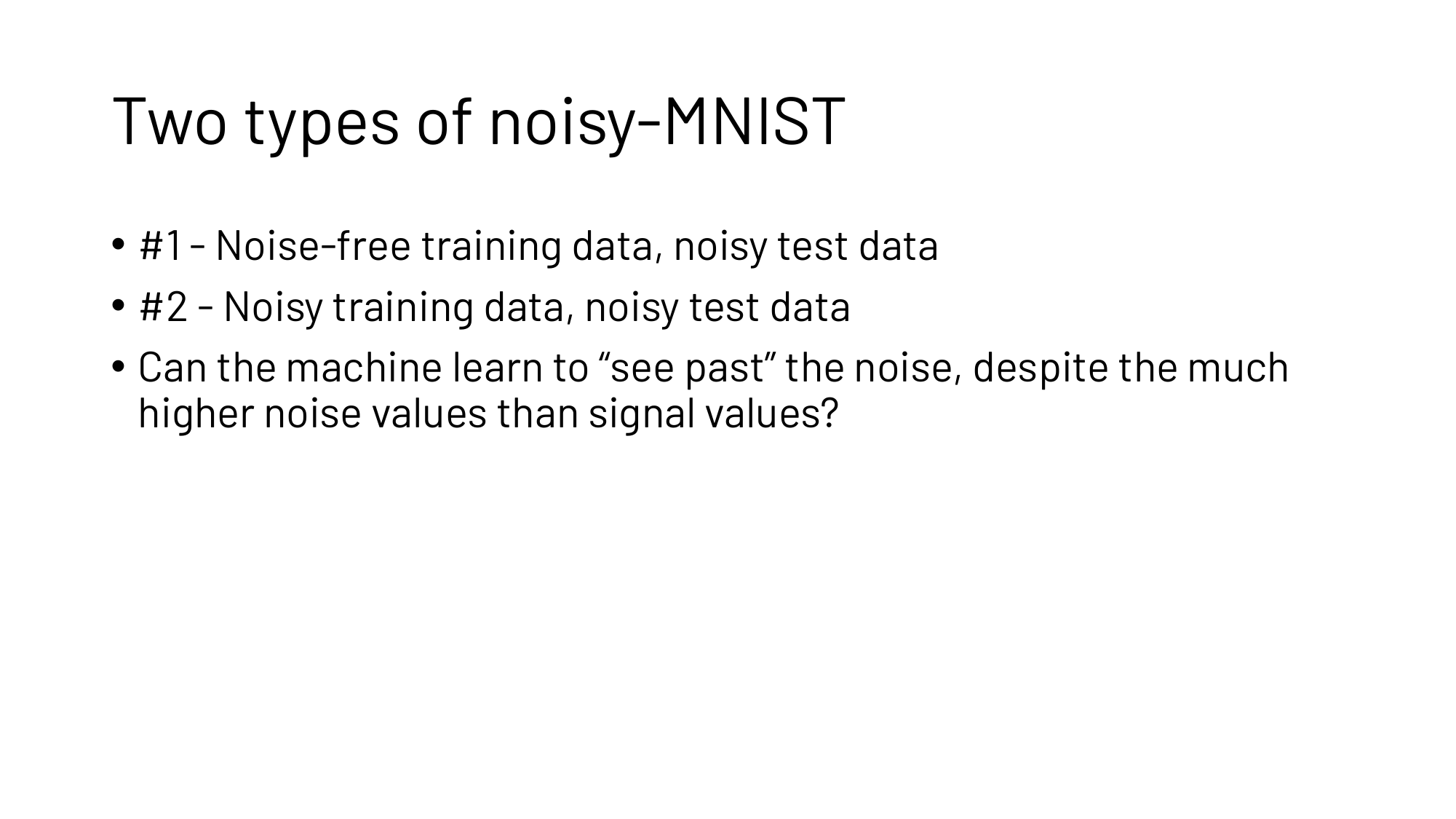

# Two types of noisy-MNIST
#1 - Noise-free training data, noisy test data
#2 - Noisy training data, noisy test data
Can the machine learn to “see past” the noise, despite the much higher noise values than signal values?